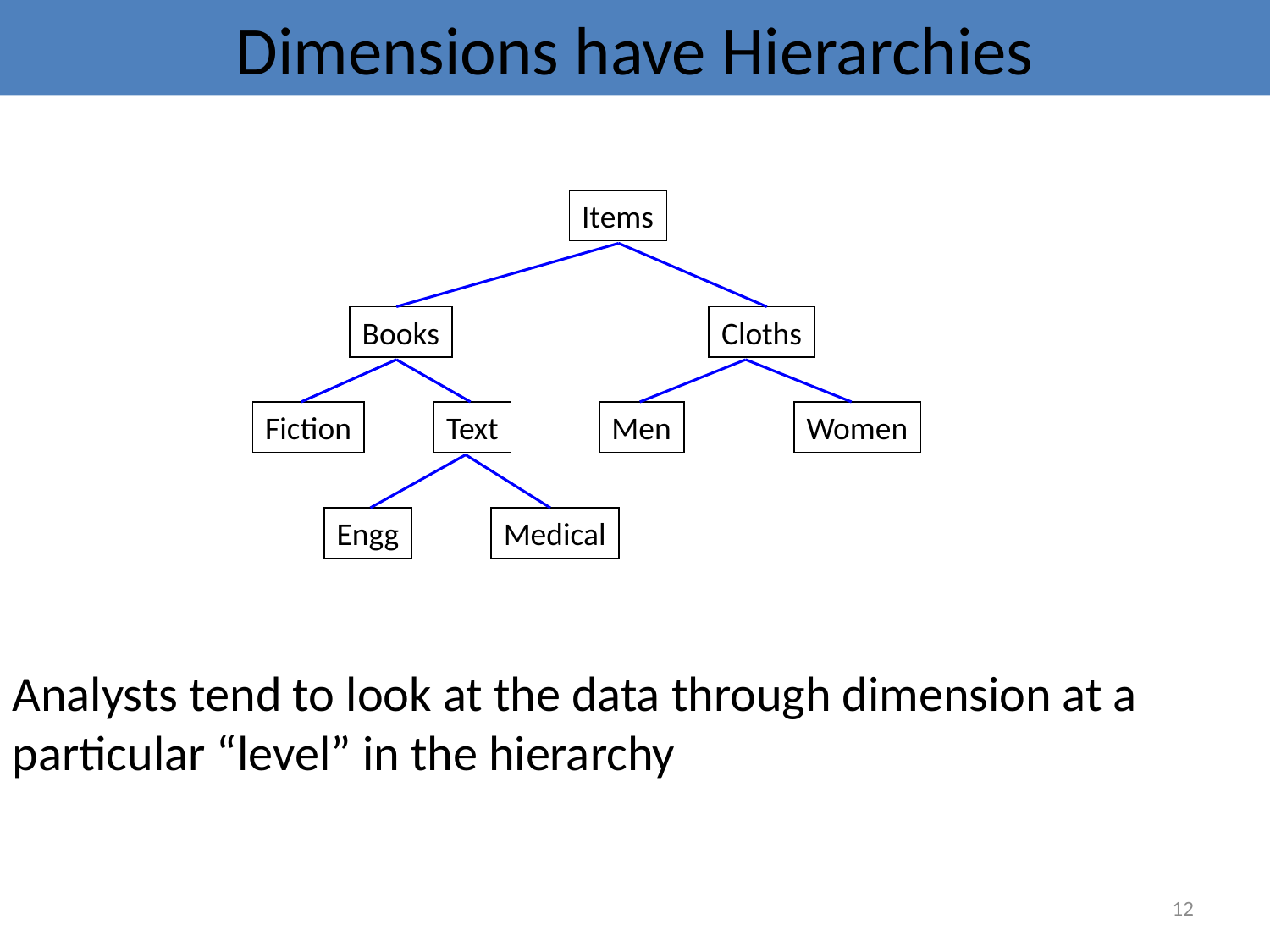

# Dimensions have Hierarchies
Items

Books
Cloths

Fiction
Text
Men
Women

Engg
Medical
Analysts tend to look at the data through dimension at a particular “level” in the hierarchy
12